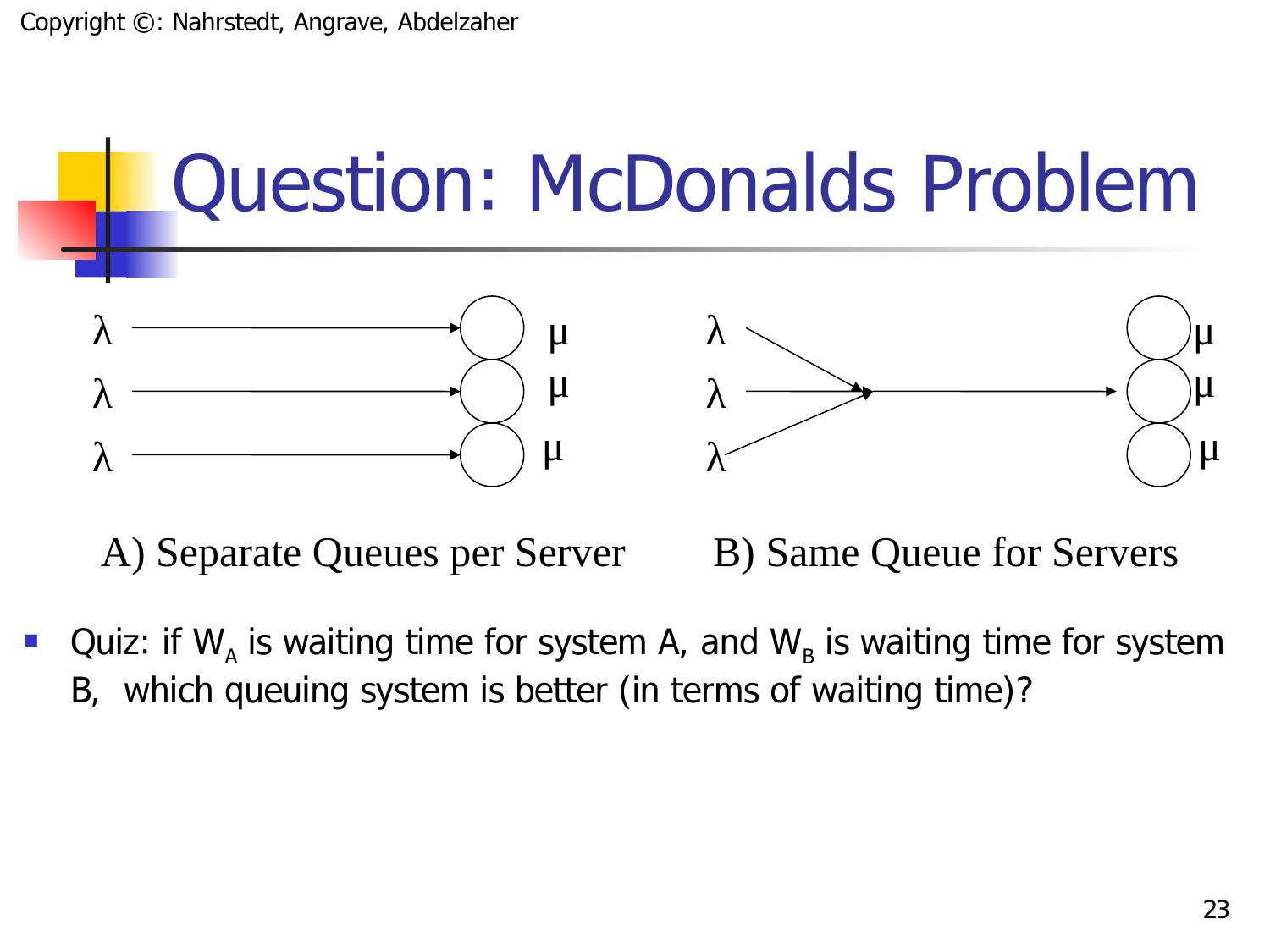

Copyright ©: Nahrstedt, Angrave, Abdelzaher
# Question: McDonalds Problem
λ

μ
λ

μ

μ
μ
λ

λ

μ
μ
λ

λ

A) Separate Queues per Server
B) Same Queue for Servers
Quiz: if WA is waiting time for system A, and WB is waiting time for system B,  which queuing system is better (in terms of waiting time)?

23